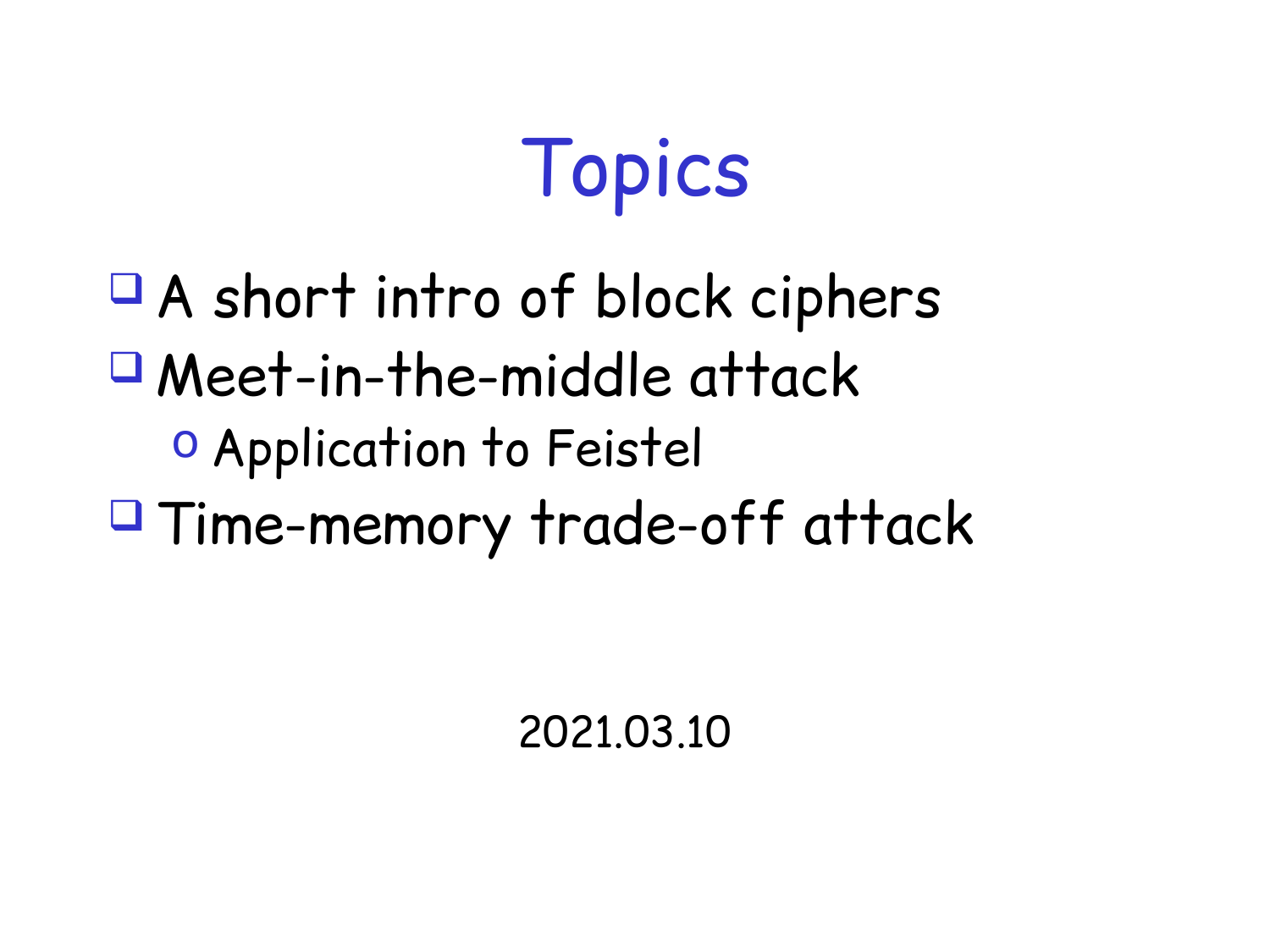

# Topics
A short intro of block ciphers
Meet-in-the-middle attack
Application to Feistel
Time-memory trade-off attack
2021.03.10